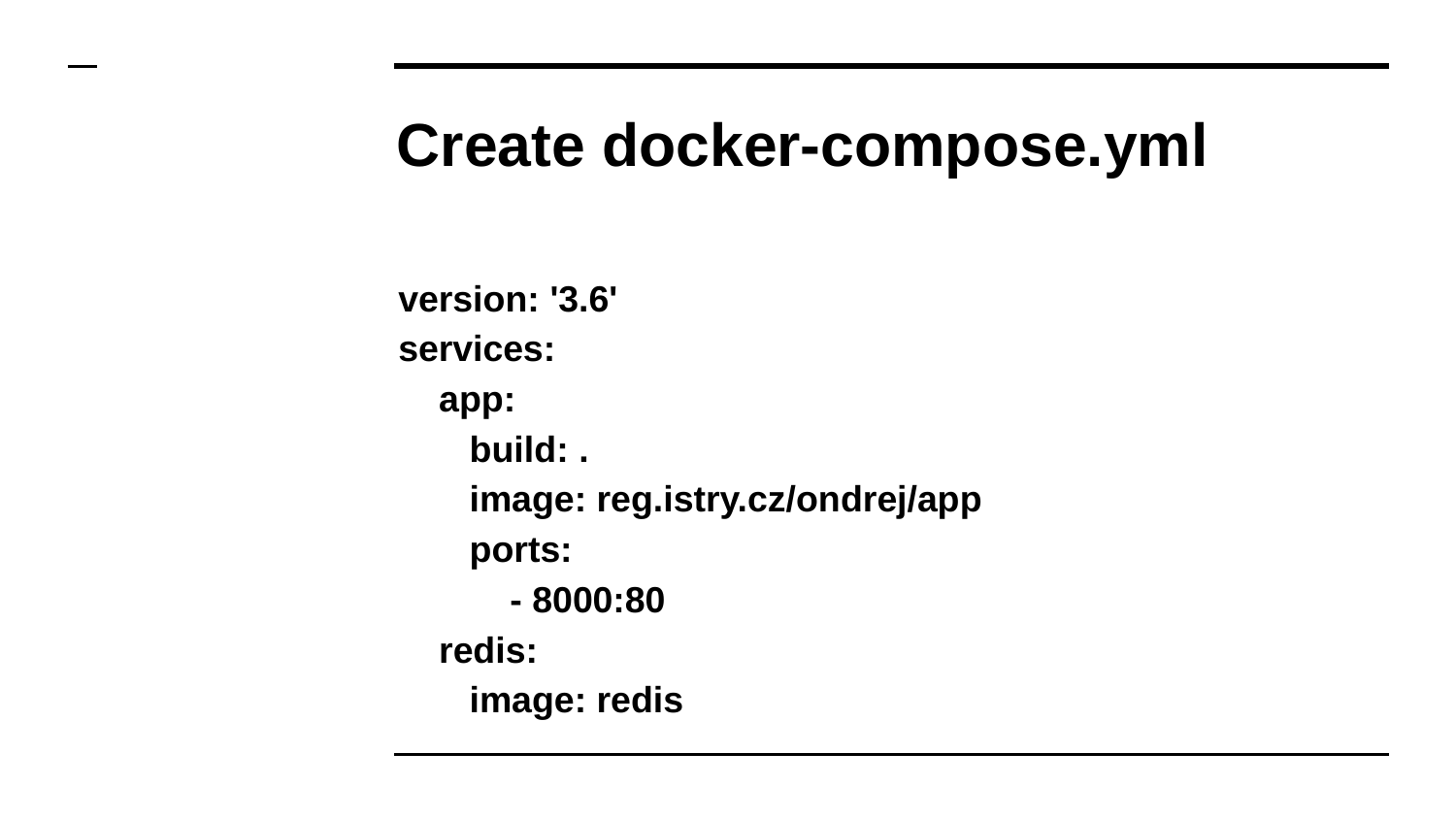

# Create docker-compose.yml
version: '3.6'
services:
    app:
       build: .
       image: reg.istry.cz/ondrej/app
       ports:
           - 8000:80
    redis:
       image: redis